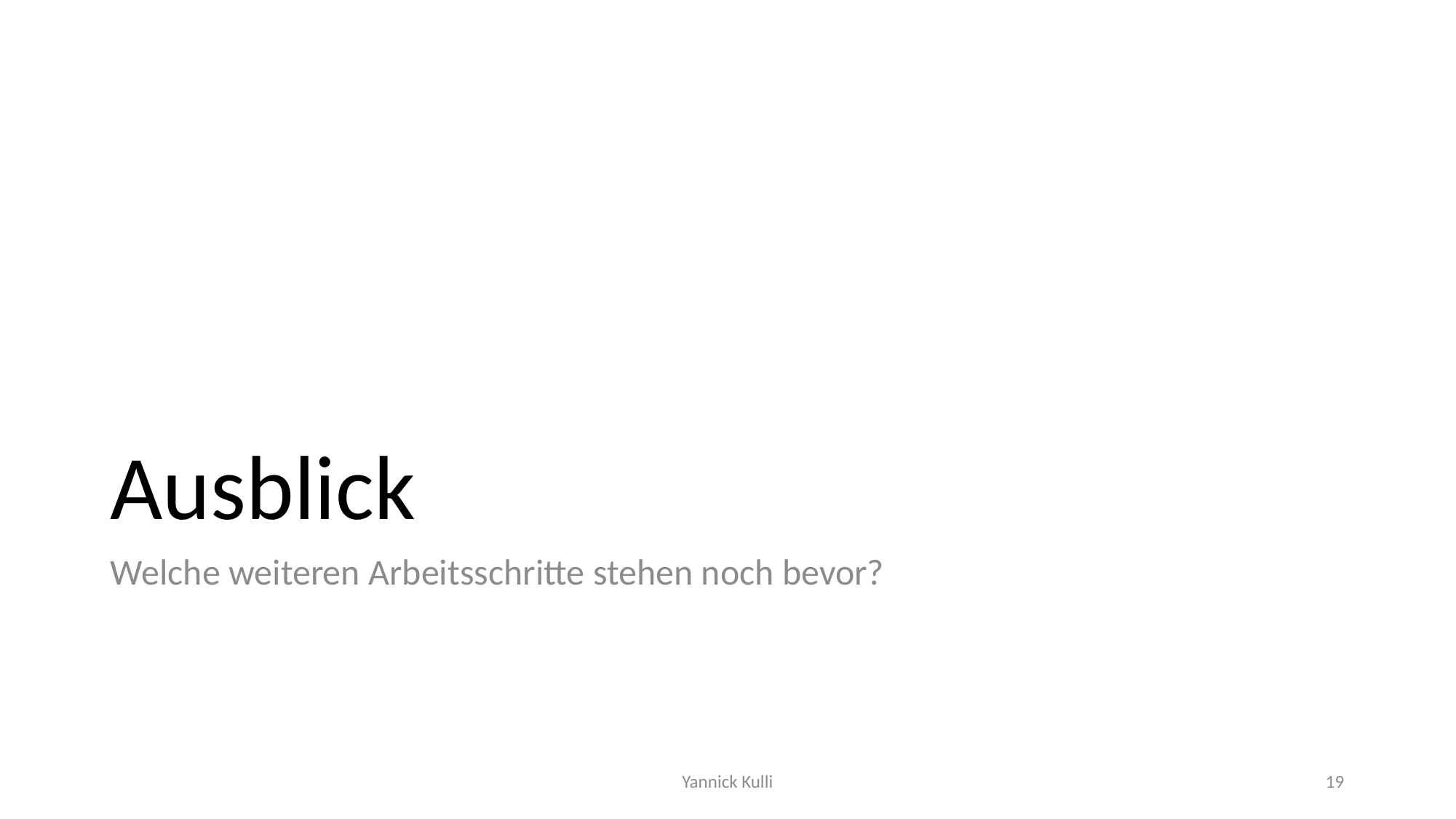

# Ausblick
Welche weiteren Arbeitsschritte stehen noch bevor?
Yannick Kulli
19